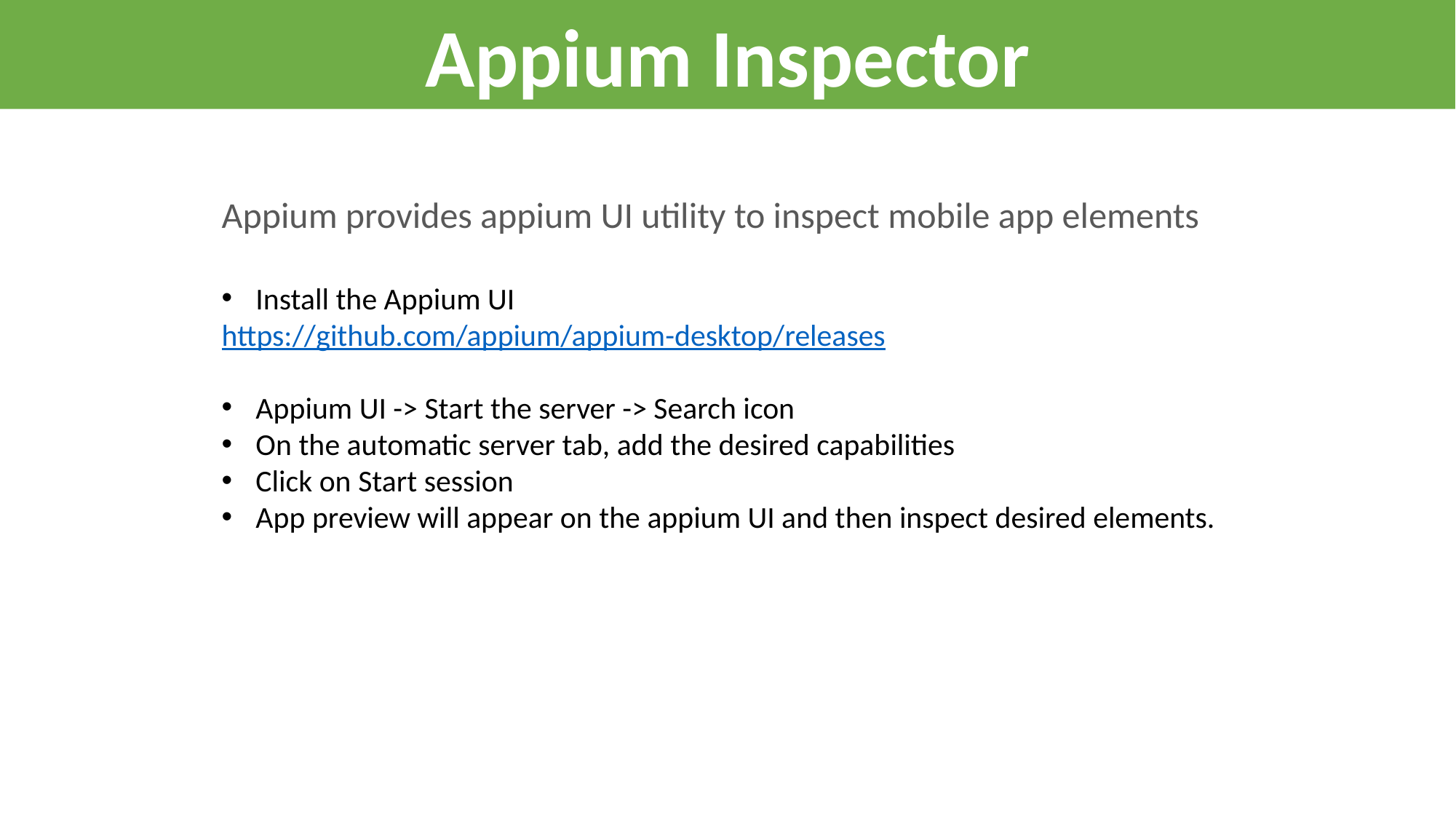

Appium Inspector
Appium provides appium UI utility to inspect mobile app elements

Install the Appium UI
https://github.com/appium/appium-desktop/releases

Appium UI -> Start the server -> Search icon
On the automatic server tab, add the desired capabilities
Click on Start session
App preview will appear on the appium UI and then inspect desired elements.